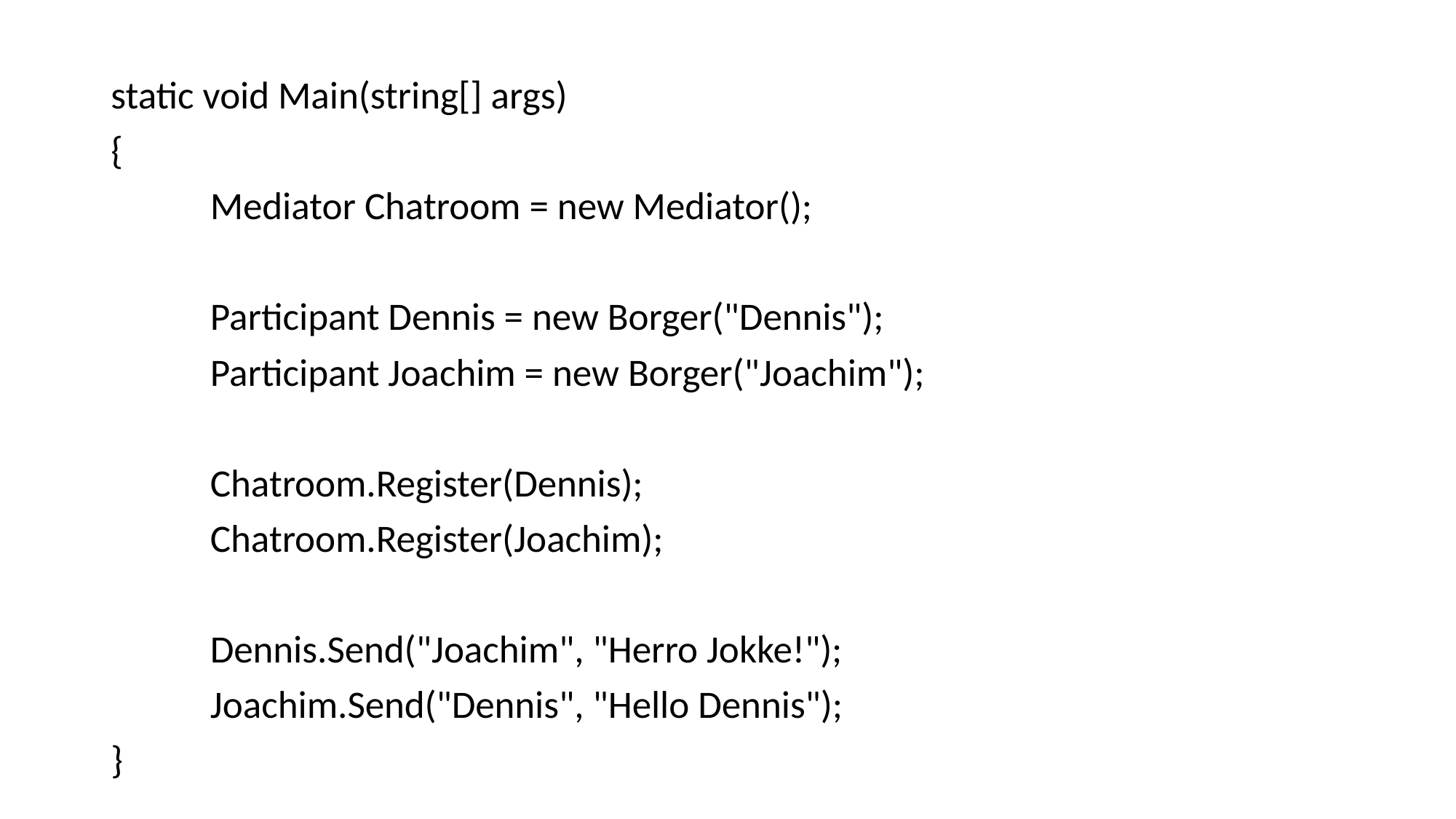

static void Main(string[] args)
{
	Mediator Chatroom = new Mediator();

	Participant Dennis = new Borger("Dennis");
	Participant Joachim = new Borger("Joachim");

	Chatroom.Register(Dennis);
	Chatroom.Register(Joachim);

	Dennis.Send("Joachim", "Herro Jokke!");
	Joachim.Send("Dennis", "Hello Dennis");
}